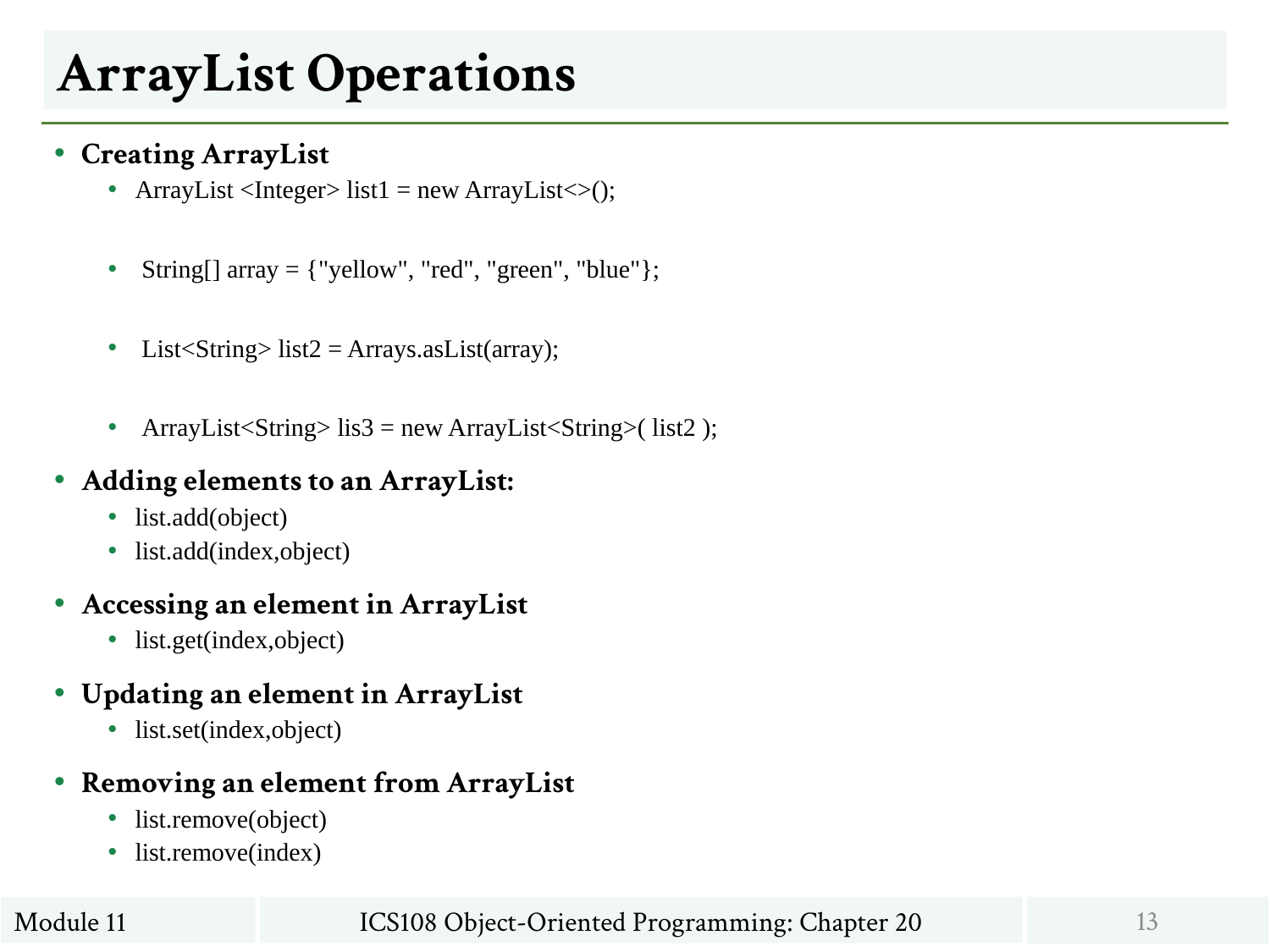

# ArrayList Operations
Creating ArrayList
ArrayList <Integer> list1 = new ArrayList<>();

String[] array = {"yellow", "red", "green", "blue"};

List<String> list2 = Arrays.asList(array);

ArrayList<String> lis3 = new ArrayList<String>( list2 );
Adding elements to an ArrayList:
list.add(object)
list.add(index,object)
Accessing an element in ArrayList
list.get(index,object)
Updating an element in ArrayList
list.set(index,object)
Removing an element from ArrayList
list.remove(object)
list.remove(index)
13